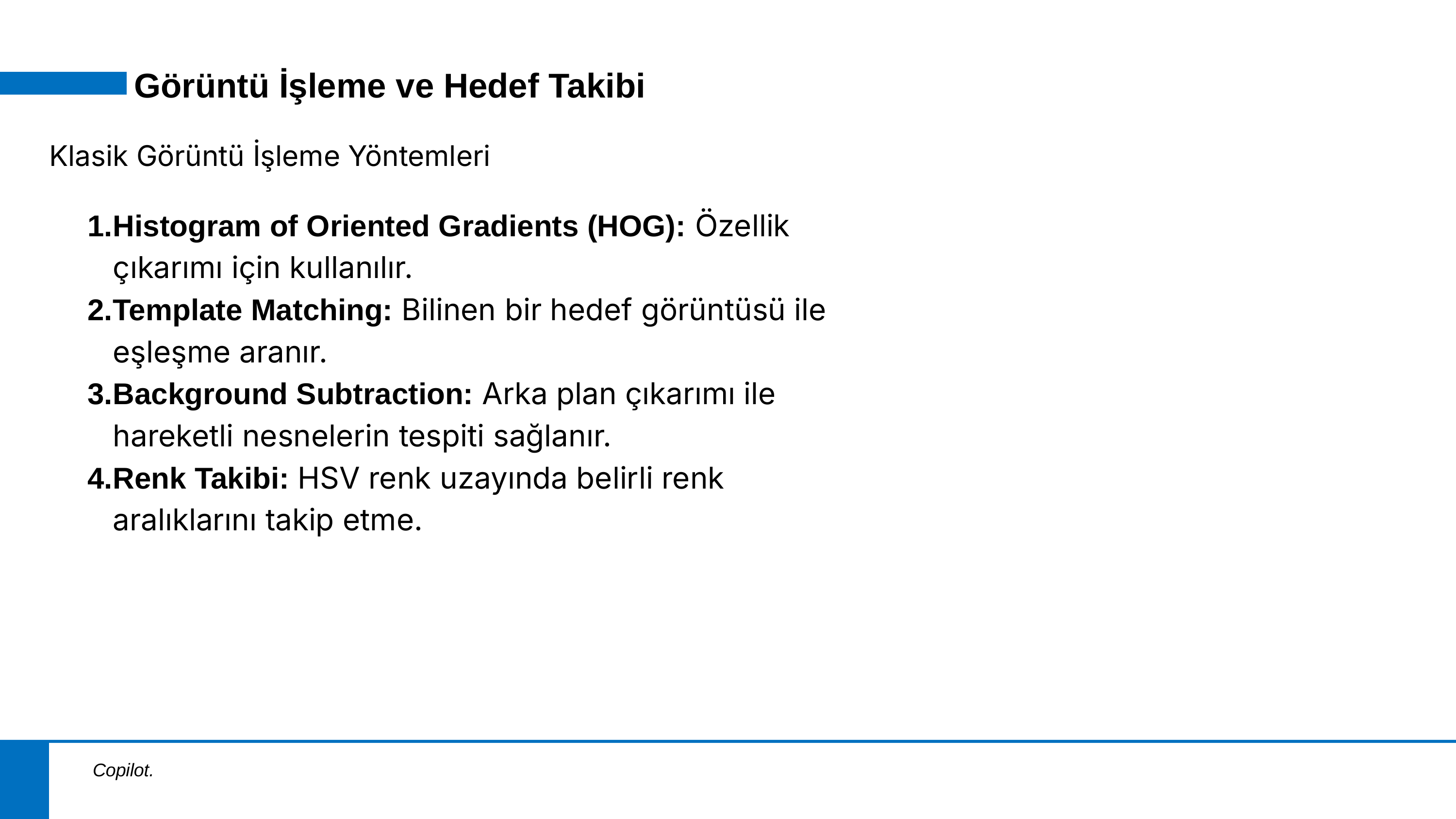

Görüntü İşleme ve Hedef Takibi

Klasik Görüntü İşleme Yöntemleri
Histogram of Oriented Gradients (HOG): Özellik çıkarımı için kullanılır.
Template Matching: Bilinen bir hedef görüntüsü ile eşleşme aranır.
Background Subtraction: Arka plan çıkarımı ile hareketli nesnelerin tespiti sağlanır.
Renk Takibi: HSV renk uzayında belirli renk aralıklarını takip etme.

Copilot.